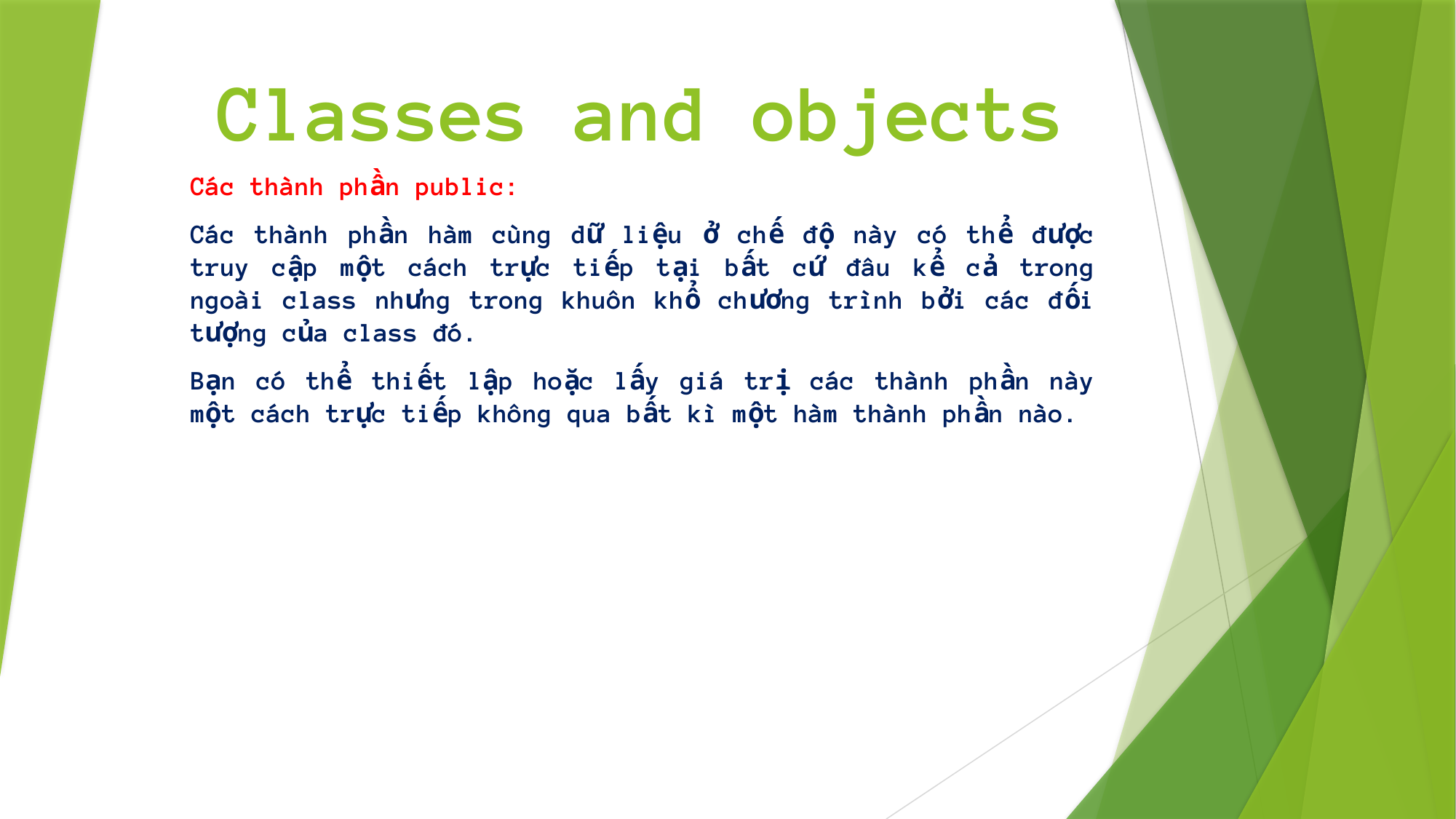

# Classes and objects
Các thành phần public:
Các thành phần hàm cùng dữ liệu ở chế độ này có thể được truy cập một cách trực tiếp tại bất cứ đâu kể cả trong ngoài class nhưng trong khuôn khổ chương trình bởi các đối tượng của class đó.
Bạn có thể thiết lập hoặc lấy giá trị các thành phần này một cách trực tiếp không qua bất kì một hàm thành phần nào.